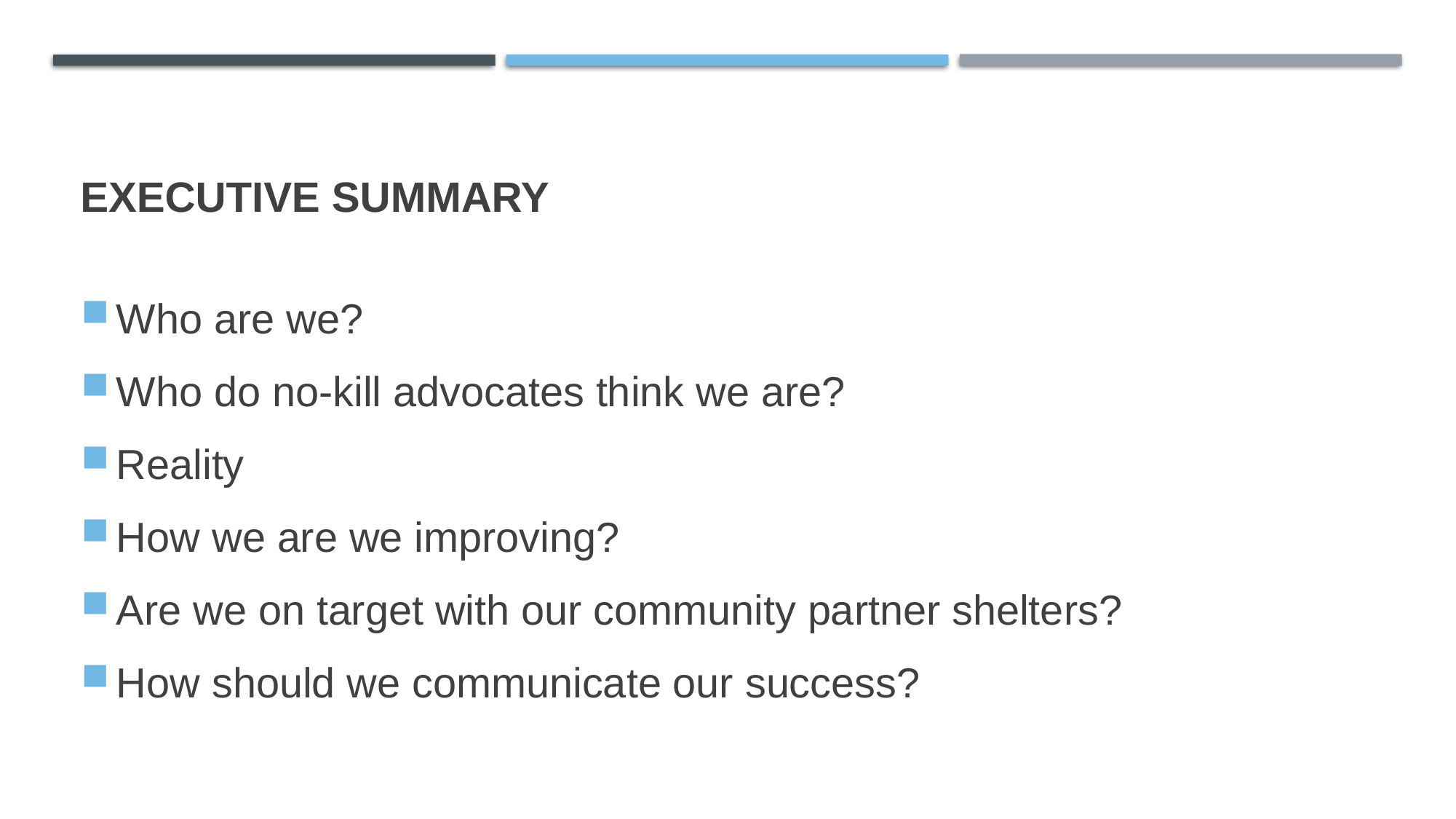

# Executive Summary
Who are we?
Who do no-kill advocates think we are?
Reality
How we are we improving?
Are we on target with our community partner shelters?
How should we communicate our success?